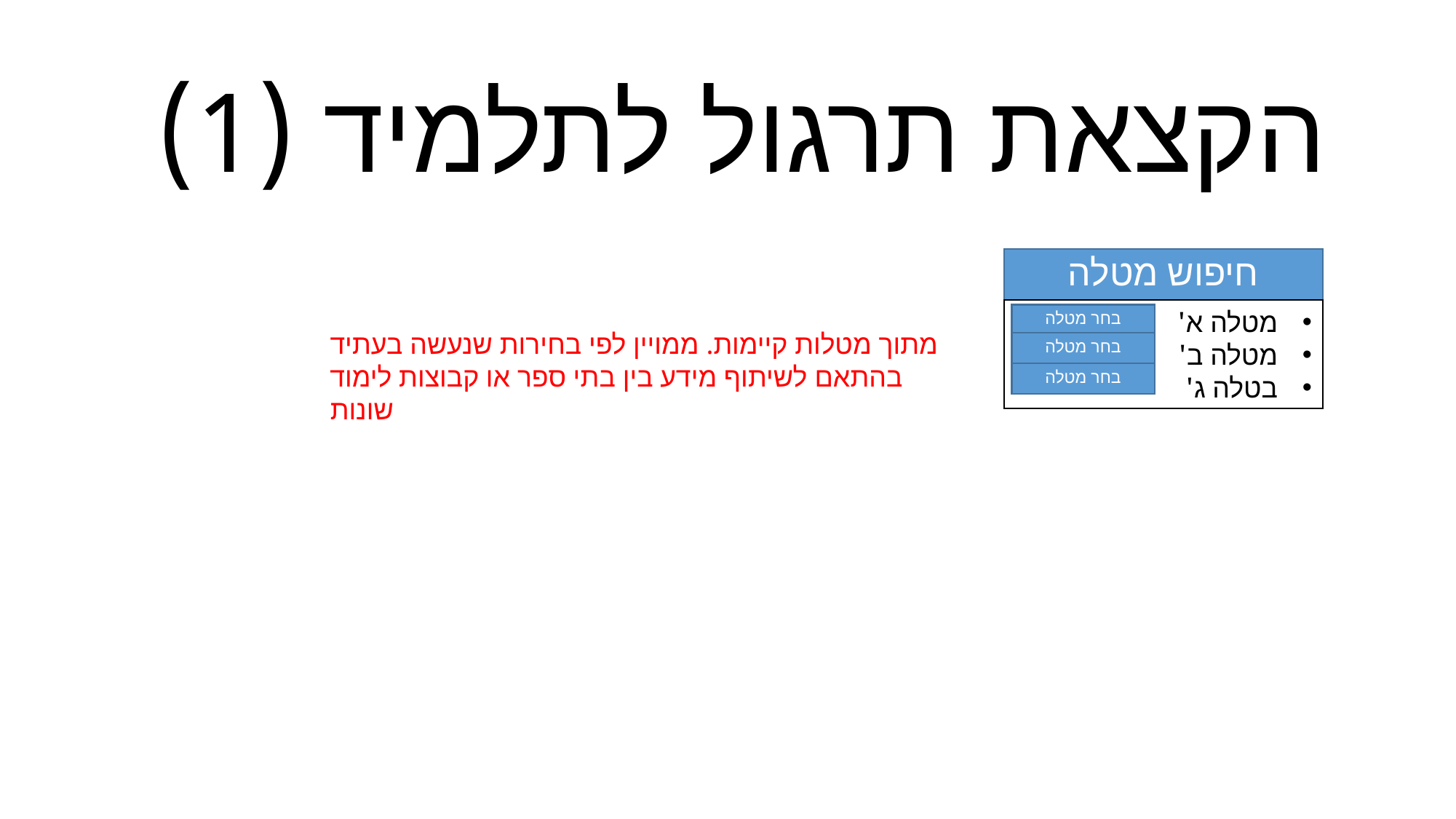

# הקצאת תרגול לתלמיד (1)
חיפוש מטלה
מטלה א'
מטלה ב'
בטלה ג'
בחר מטלה
מתוך מטלות קיימות. ממויין לפי בחירות שנעשה בעתיד בהתאם לשיתוף מידע בין בתי ספר או קבוצות לימוד שונות
בחר מטלה
בחר מטלה